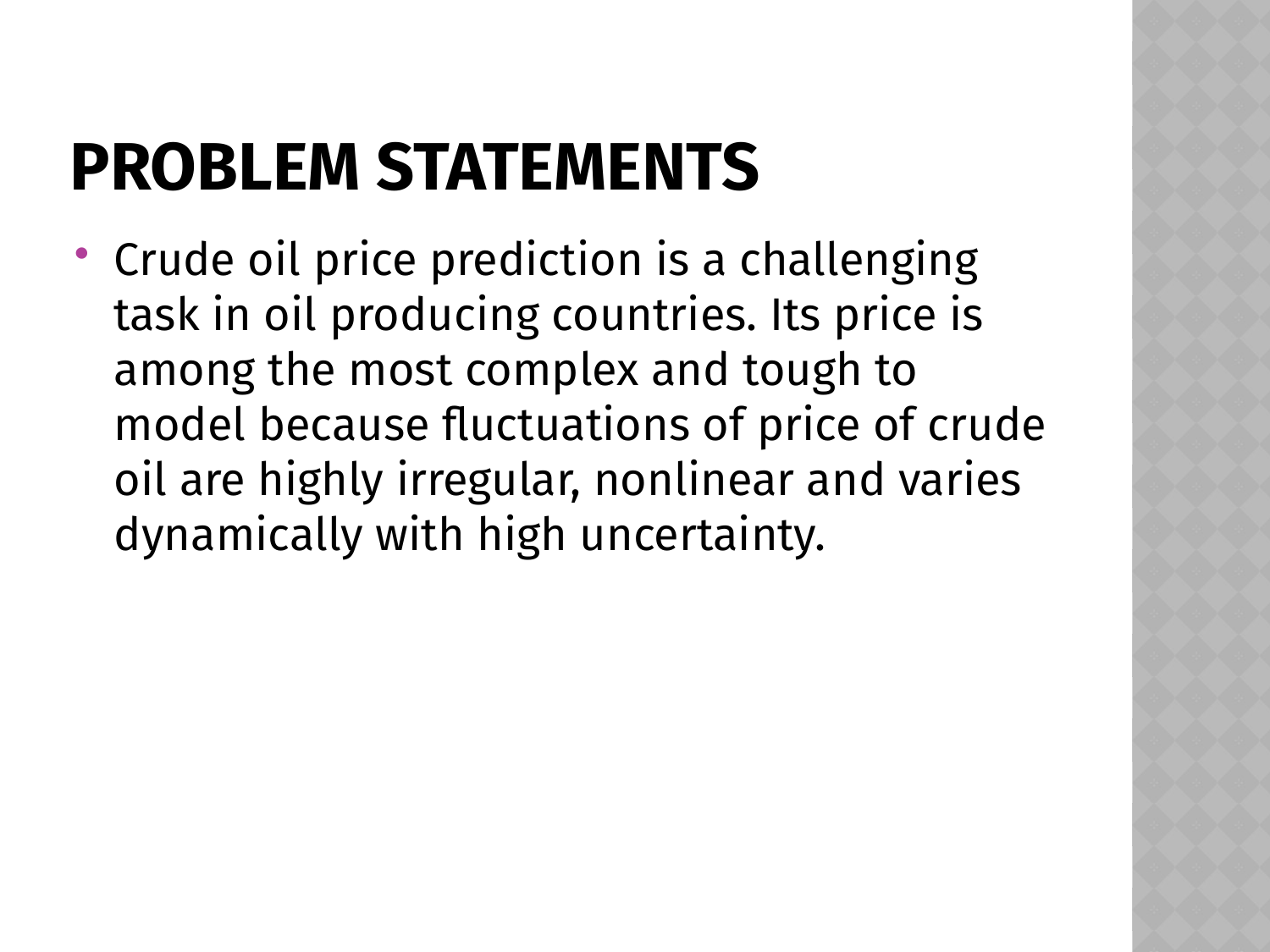

# PROBLEM STATEMENTS
Crude oil price prediction is a challenging task in oil producing countries. Its price is among the most complex and tough to model because fluctuations of price of crude oil are highly irregular, nonlinear and varies dynamically with high uncertainty.